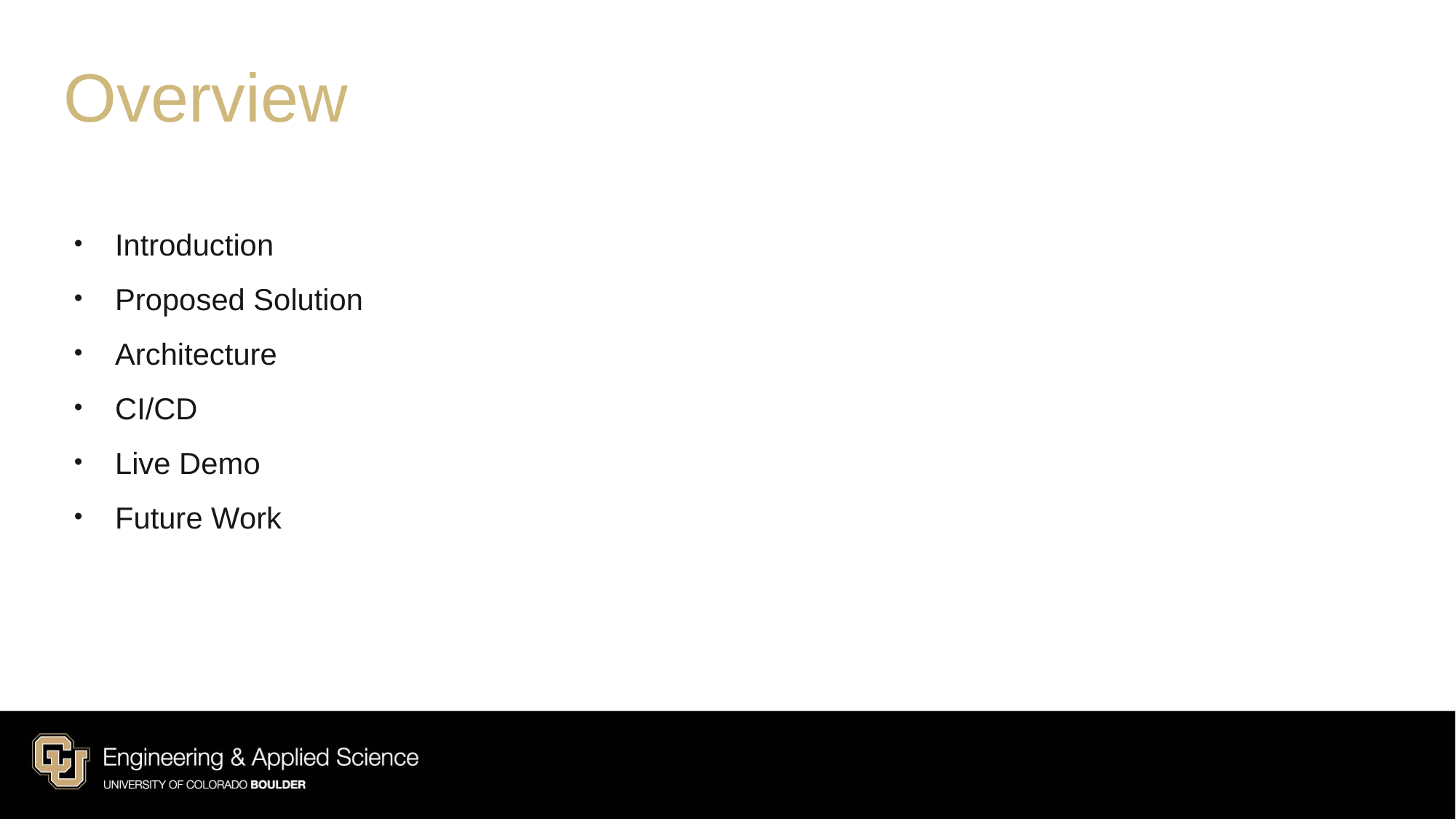

Overview

Introduction
Proposed Solution
Architecture
CI/CD
Live Demo
Future Work